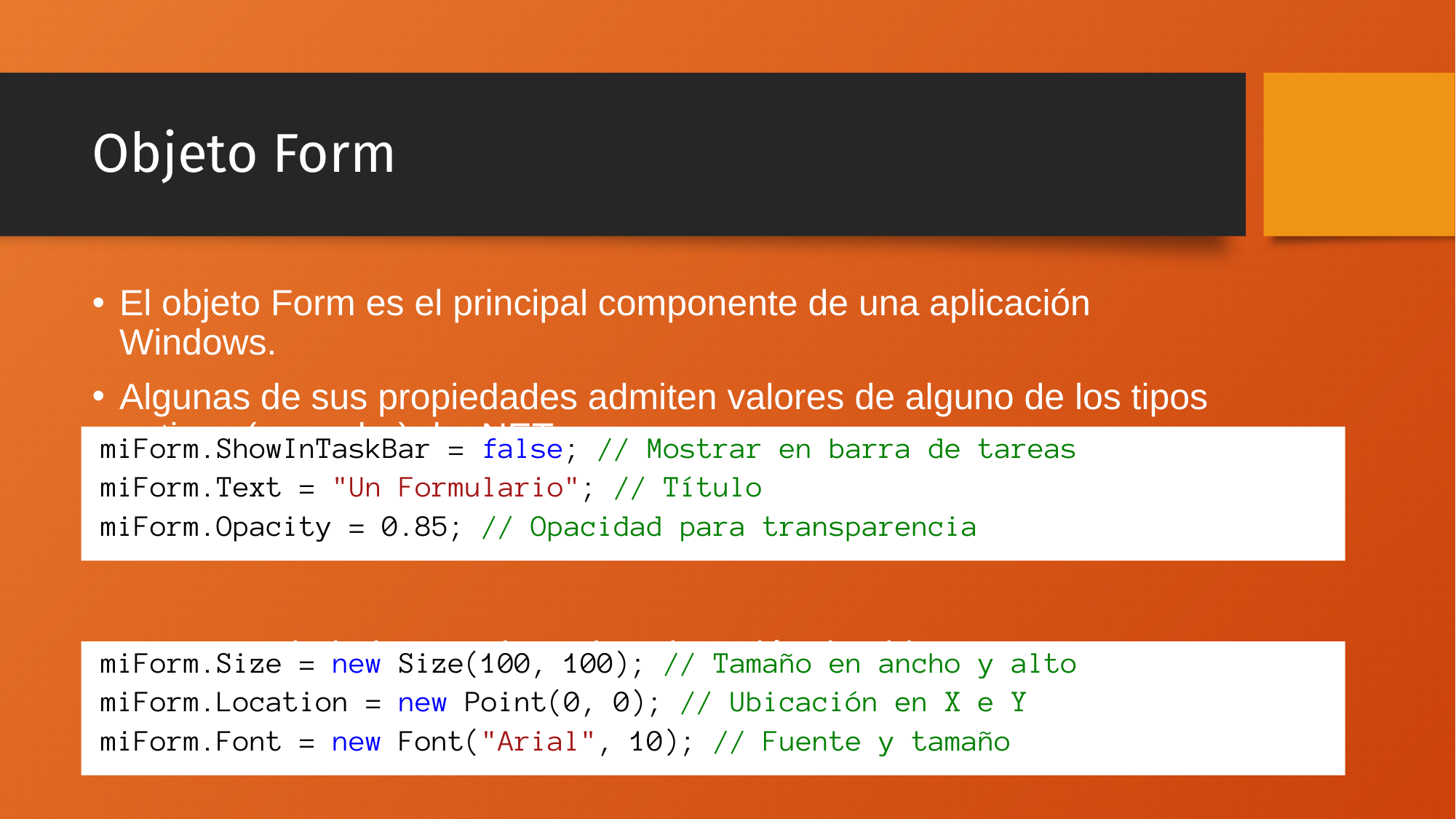

# Objeto Form
El objeto Form es el principal componente de una aplicación Windows.
Algunas de sus propiedades admiten valores de alguno de los tipos nativos (por valor) de .NET.

Otras propiedades requieren la asignación de objetos.
miForm.ShowInTaskBar = false; // Mostrar en barra de tareas
miForm.Text = "Un Formulario"; // Título
miForm.Opacity = 0.85; // Opacidad para transparencia
miForm.Size = new Size(100, 100); // Tamaño en ancho y alto
miForm.Location = new Point(0, 0); // Ubicación en X e Y
miForm.Font = new Font("Arial", 10); // Fuente y tamaño